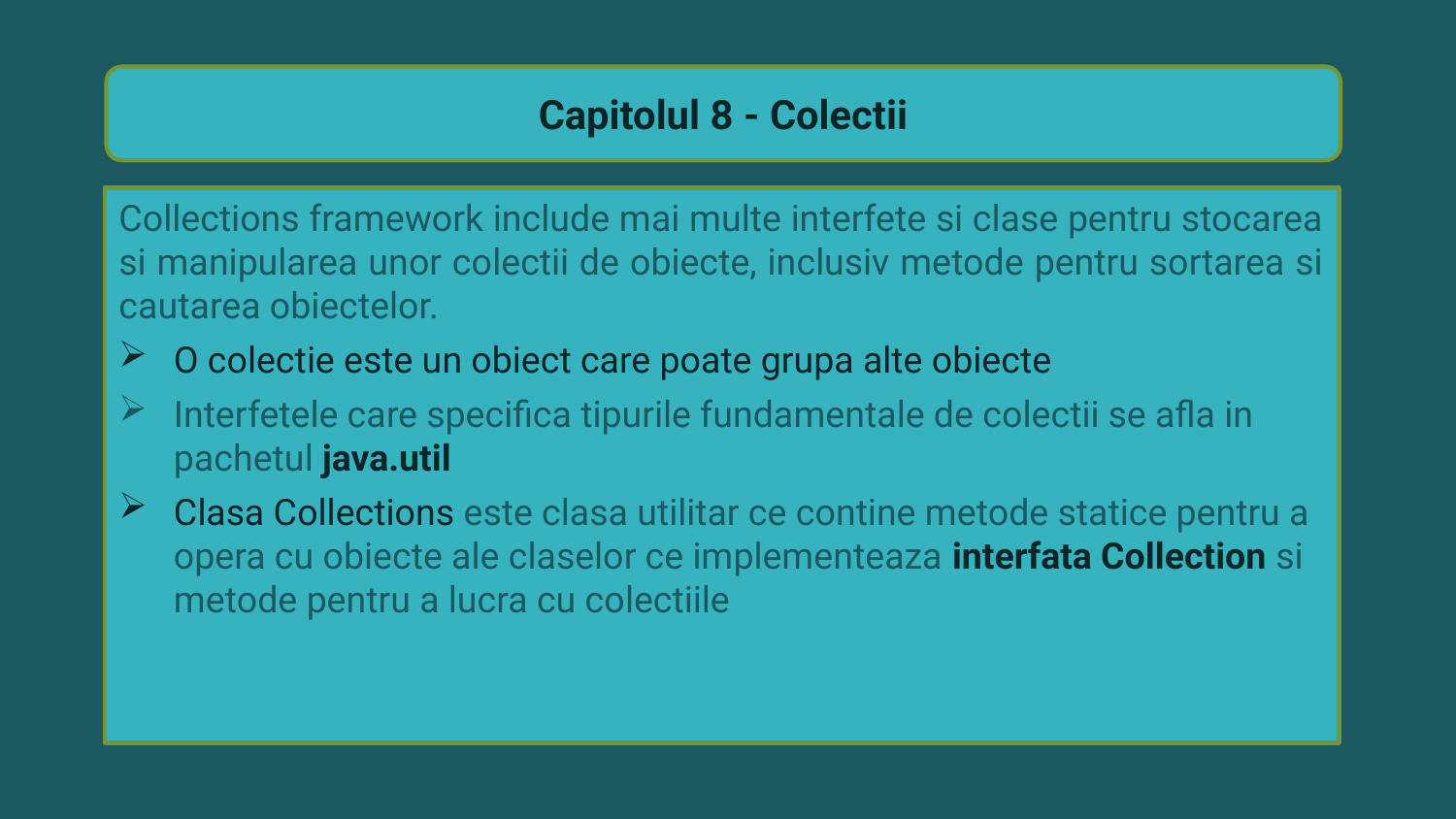

Capitolul 8 - Colectii
Collections framework include mai multe interfete si clase pentru stocarea si manipularea unor colectii de obiecte, inclusiv metode pentru sortarea si cautarea obiectelor.
O colectie este un obiect care poate grupa alte obiecte
Interfetele care specifica tipurile fundamentale de colectii se afla in pachetul java.util
Clasa Collections este clasa utilitar ce contine metode statice pentru a opera cu obiecte ale claselor ce implementeaza interfata Collection si metode pentru a lucra cu colectiile